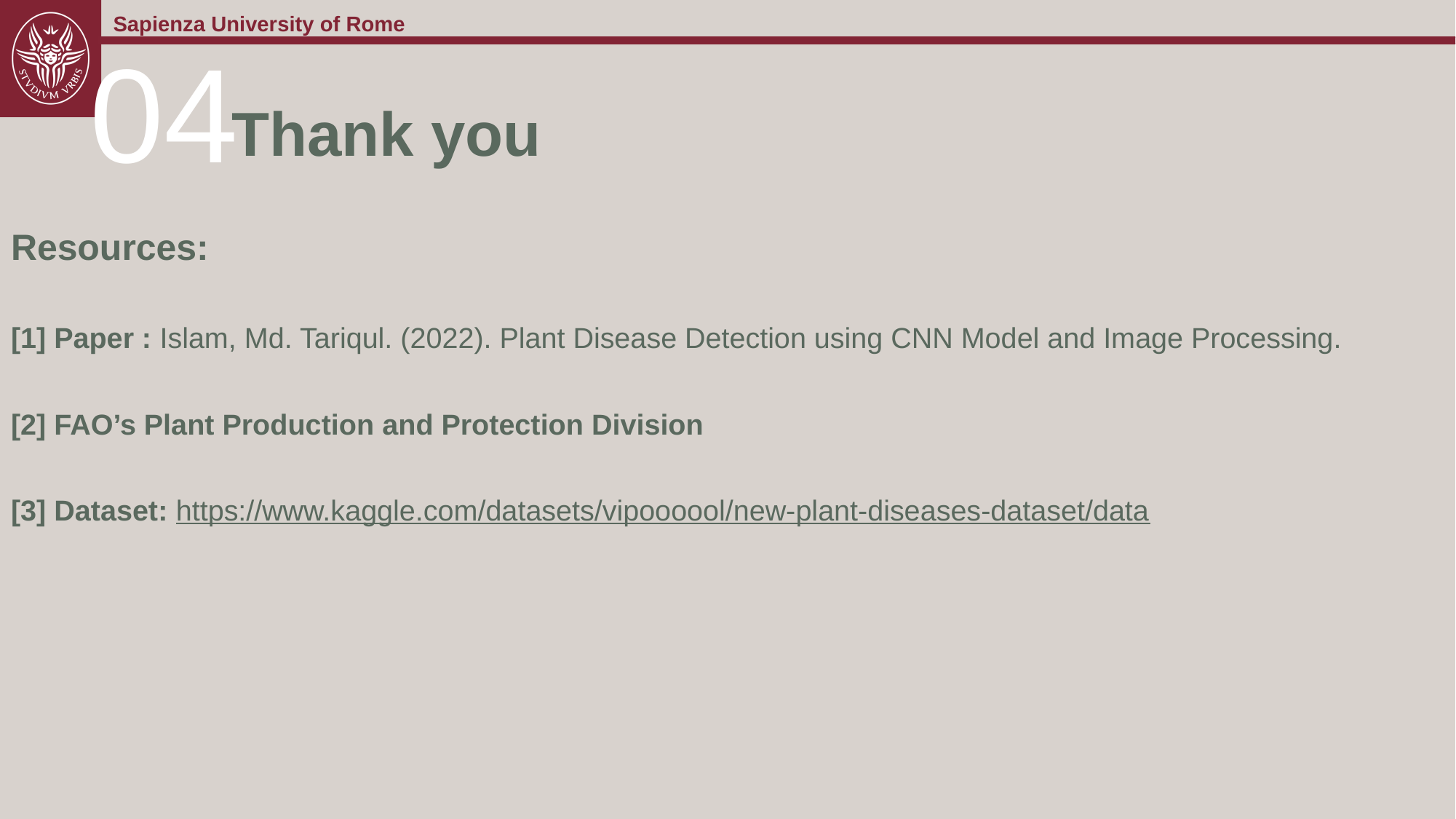

04
# Thank you
Resources:
[1] Paper : Islam, Md. Tariqul. (2022). Plant Disease Detection using CNN Model and Image Processing.
[2] FAO’s Plant Production and Protection Division
[3] Dataset: https://www.kaggle.com/datasets/vipoooool/new-plant-diseases-dataset/data